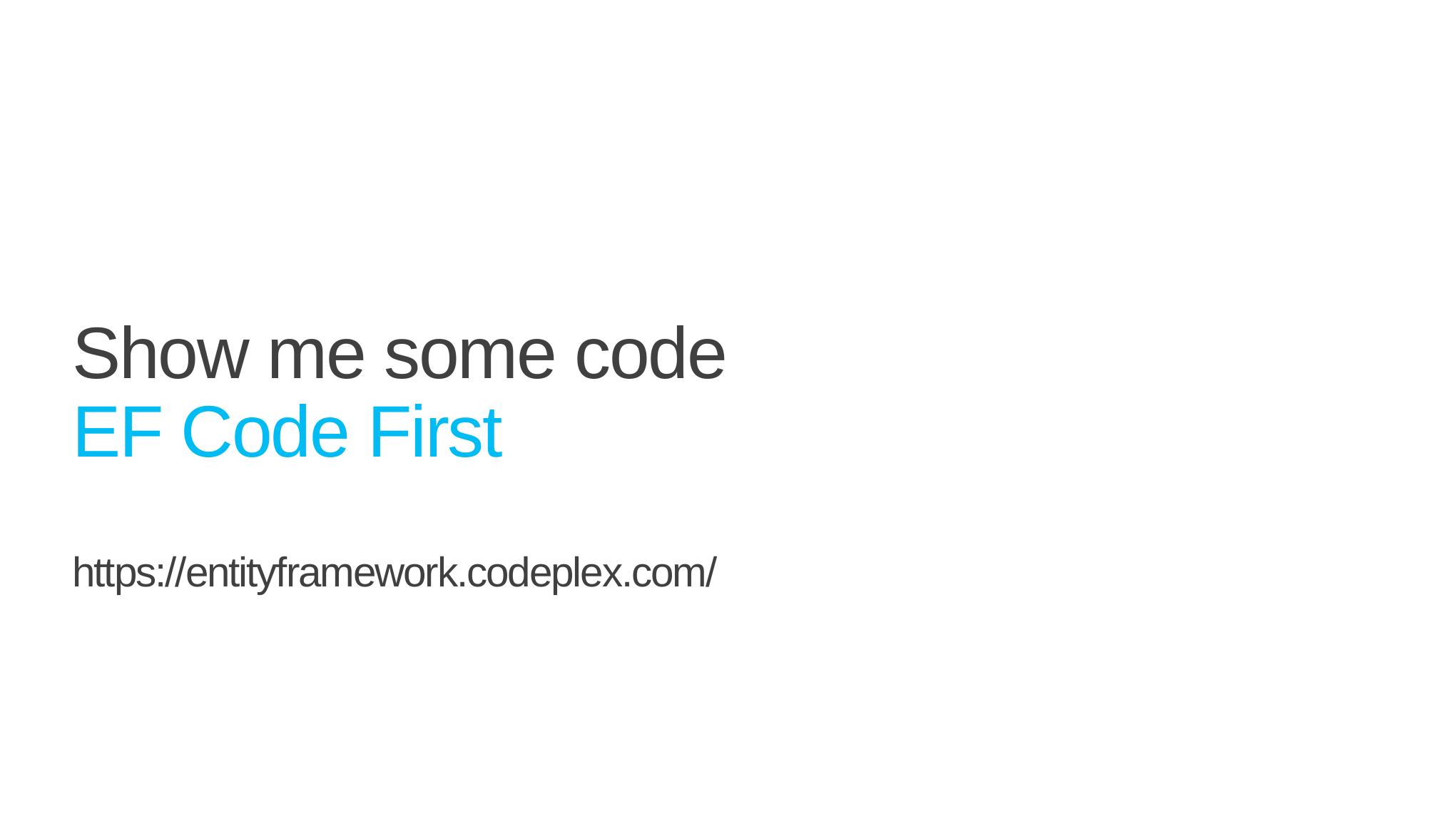

# Show me some code EF Code First https://entityframework.codeplex.com/